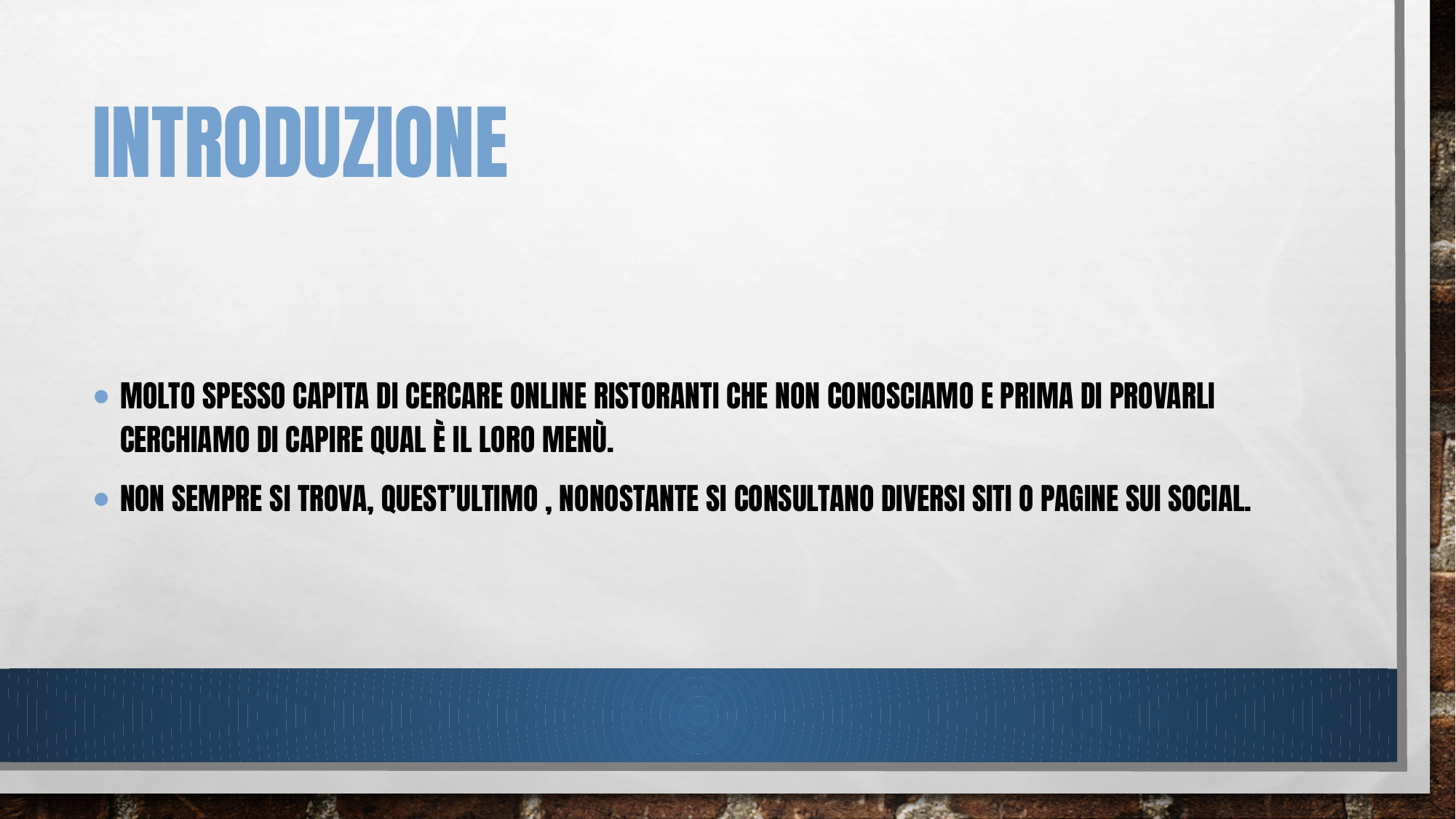

# introduzione
Molto spesso capita di cercare online ristoranti che non conosciamo e prima di provarli cerchiamo di capire qual è il loro menù.
Non sempre si trova, quest’ultimo , nonostante si consultano diversi siti o pagine sui social.